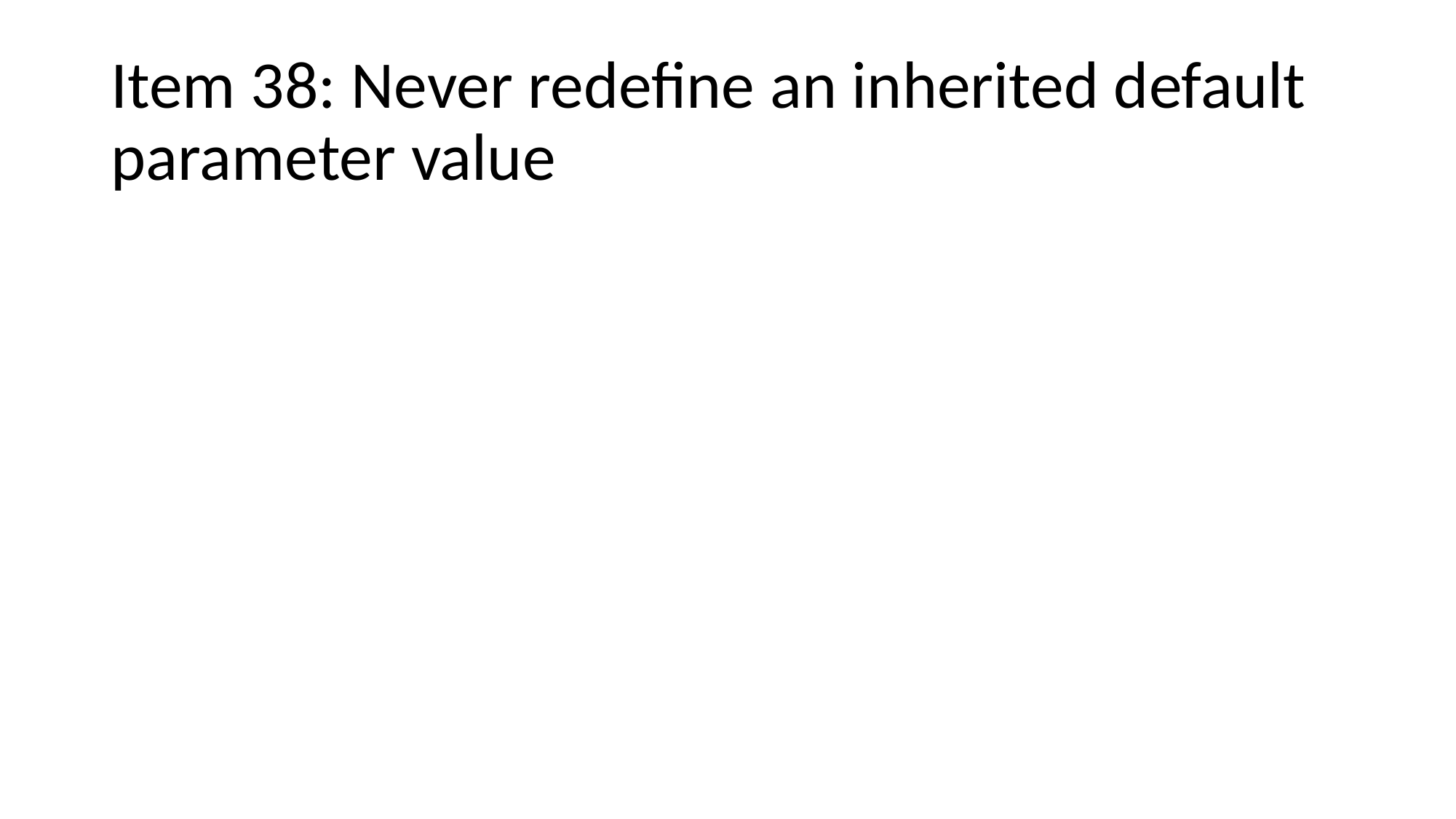

# Item 38: Never redefine an inherited default parameter value